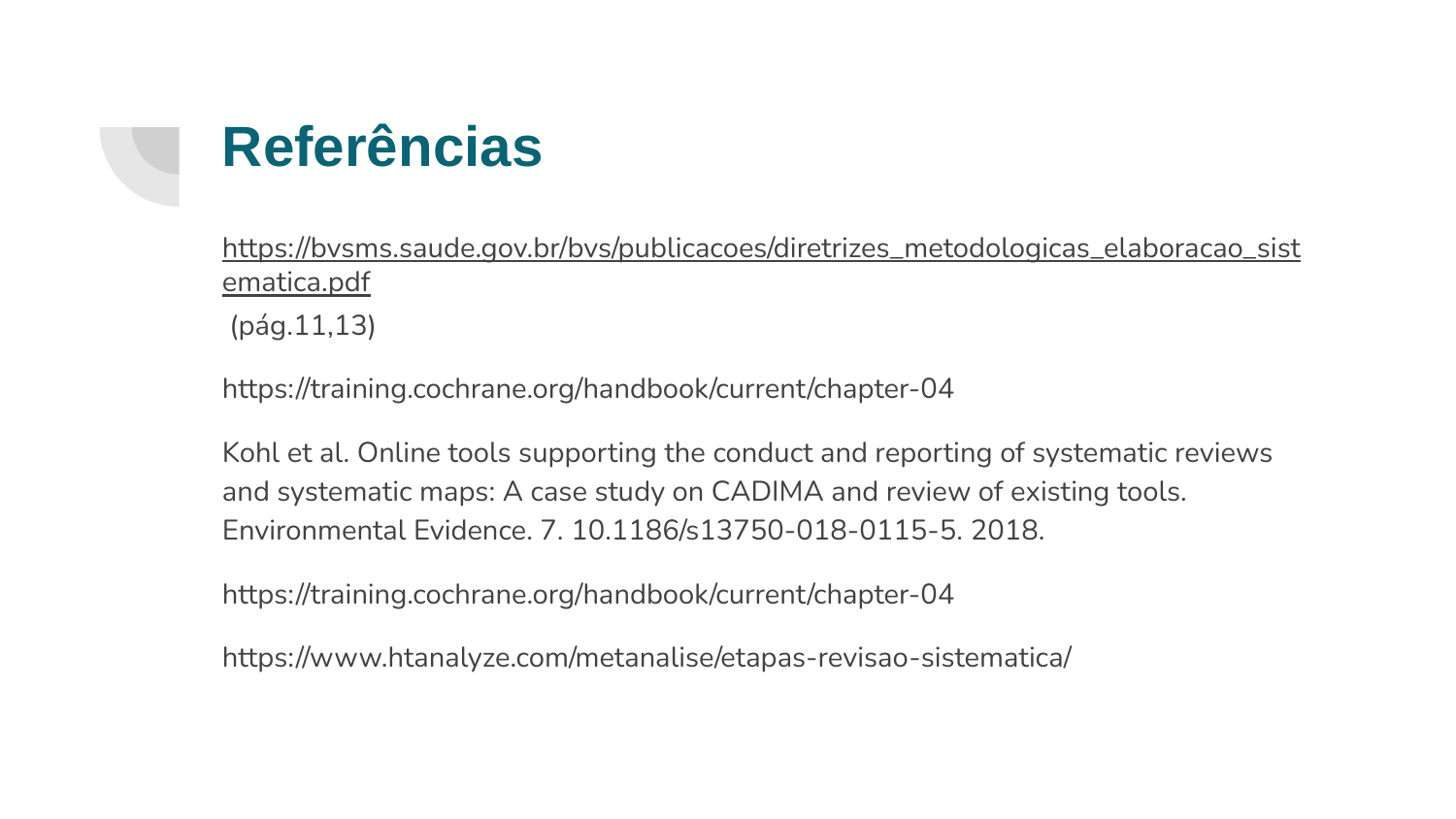

# Referências
https://bvsms.saude.gov.br/bvs/publicacoes/diretrizes_metodologicas_elaboracao_sistematica.pdf (pág.11,13)
https://training.cochrane.org/handbook/current/chapter-04
Kohl et al. Online tools supporting the conduct and reporting of systematic reviews and systematic maps: A case study on CADIMA and review of existing tools. Environmental Evidence. 7. 10.1186/s13750-018-0115-5. 2018.
https://training.cochrane.org/handbook/current/chapter-04
https://www.htanalyze.com/metanalise/etapas-revisao-sistematica/